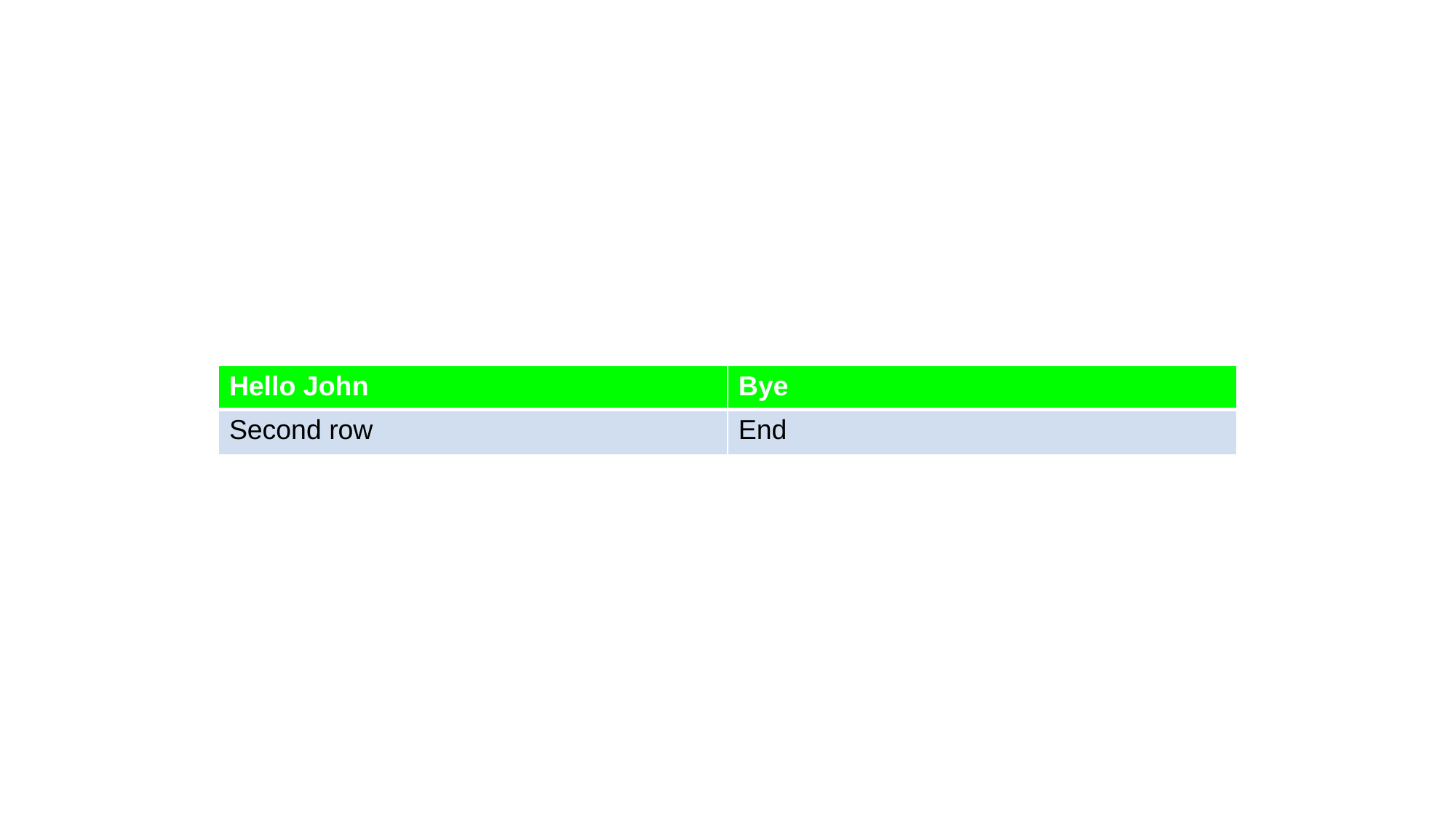

| Hello John | Bye |
| --- | --- |
| Second row | End |